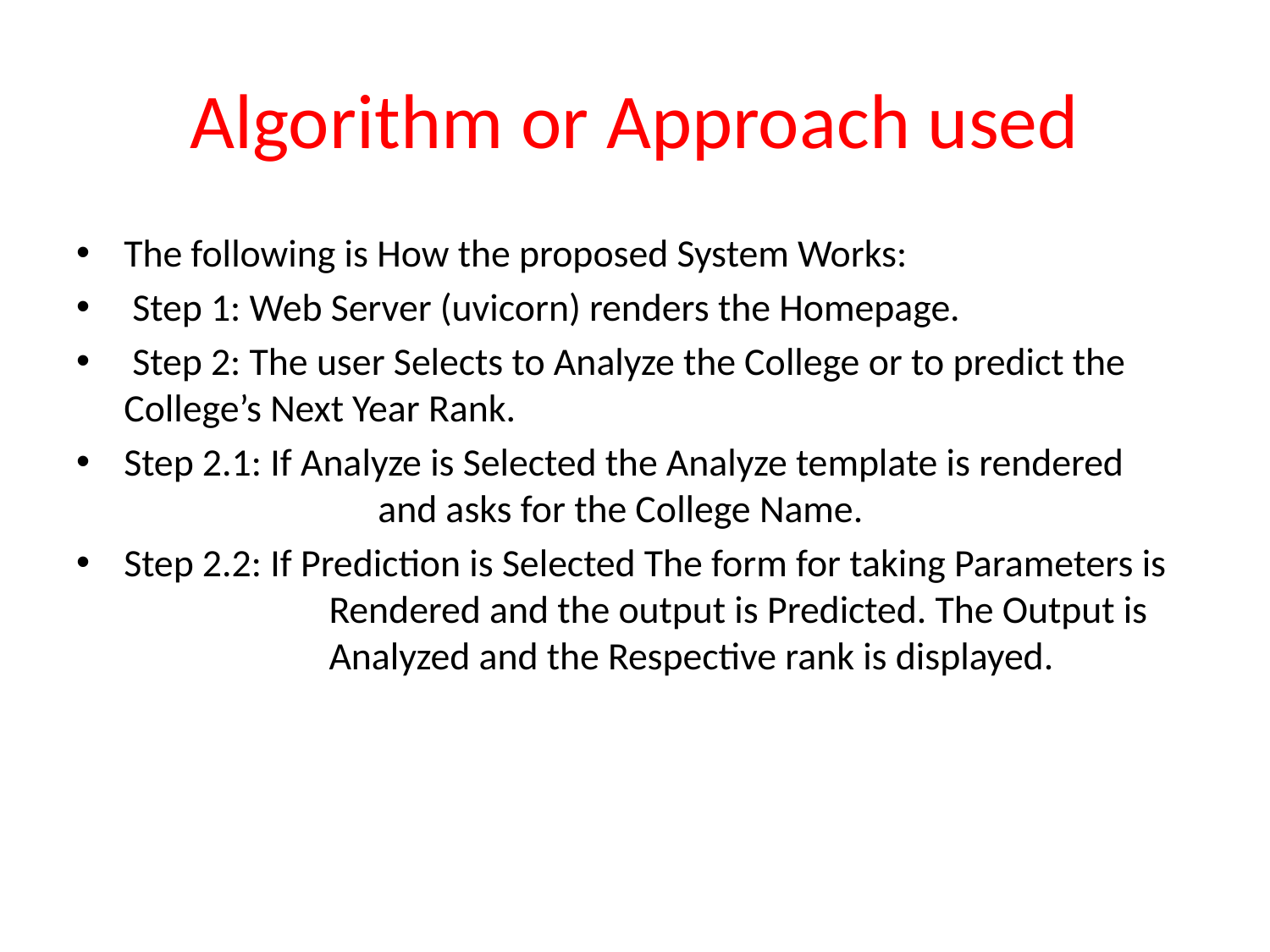

# Algorithm or Approach used
The following is How the proposed System Works:
 Step 1: Web Server (uvicorn) renders the Homepage.
 Step 2: The user Selects to Analyze the College or to predict the 	     College’s Next Year Rank.
Step 2.1: If Analyze is Selected the Analyze template is rendered   		and asks for the College Name.
Step 2.2: If Prediction is Selected The form for taking Parameters is 	         Rendered and the output is Predicted. The Output is 	         Analyzed and the Respective rank is displayed.